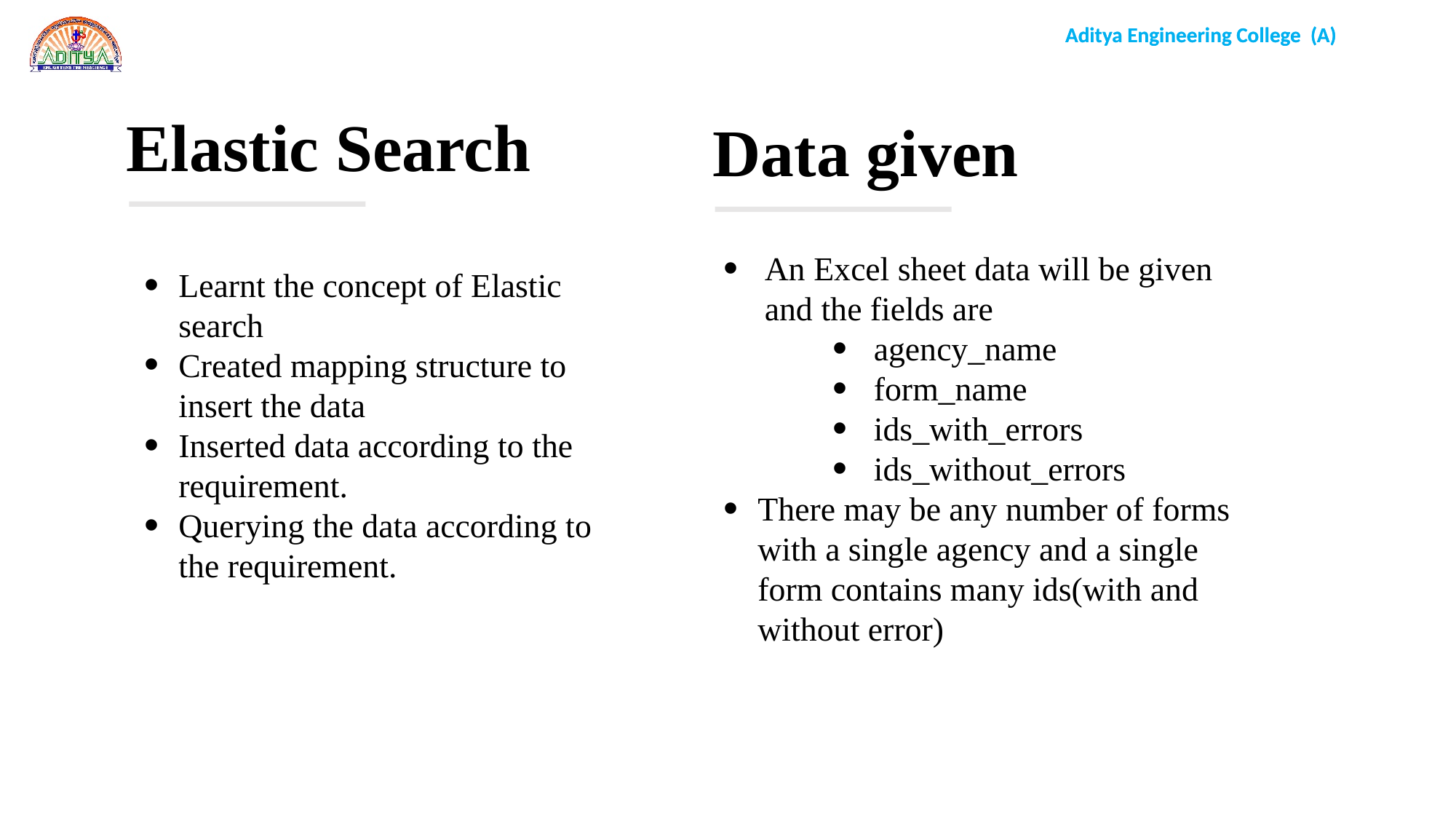

Data given
Elastic Search
An Excel sheet data will be given and the fields are
agency_name
form_name
ids_with_errors
ids_without_errors
There may be any number of forms with a single agency and a single form contains many ids(with and without error)

Learnt the concept of Elastic search
Created mapping structure to insert the data
Inserted data according to the requirement.
Querying the data according to the requirement.